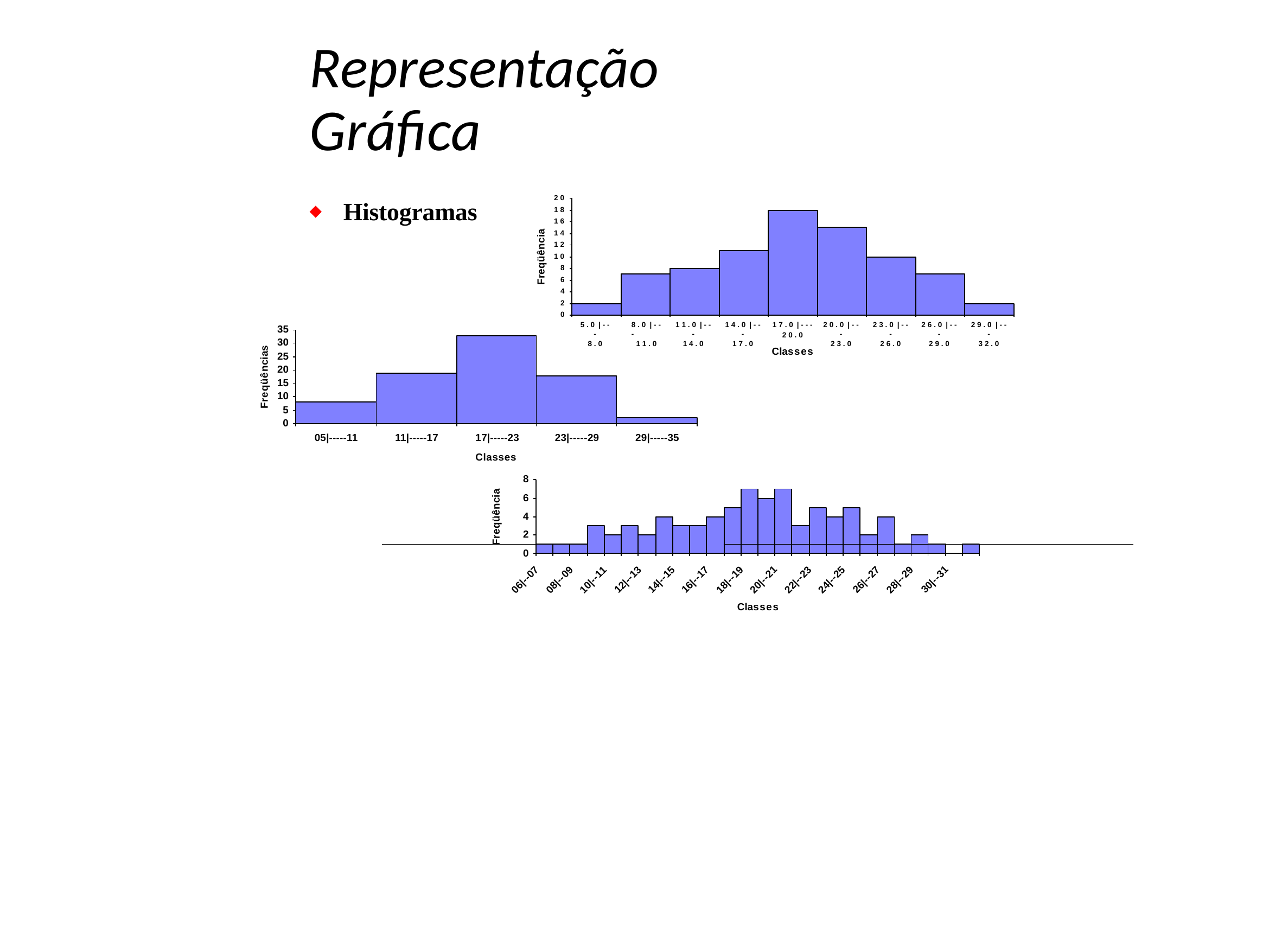

# Representação Gráfica
2 0
1 8
1 6
1 4
1 2
1 0
8
6
4
2
0
Histogramas

Freqüência
5 . 0 | - - -
8 . 0
8 . 0 | - - -
1 1 . 0
1 1 . 0 | - - -
1 4 . 0
1 4 . 0 | - - -
1 7 . 0
1 7 . 0 | - - -
2 0 . 0
Classes
2 0 . 0 | - - -
2 3 . 0
2 3 . 0 | - - -
2 6 . 0
2 6 . 0 | - - -
2 9 . 0
2 9 . 0 | - - -
3 2 . 0
35
30
25
20
15
10
5
0

Freqüências
05|-----11
11|-----17
23|-----29
29|-----35
17|-----23
Classes
8
6
4
2
0

Freqüência
24|--25
08|--09
22|--23
10|--11
12|--13
30|--31
14|--15
26|--27
16|--17
20|--21
28|--29
18|--19
06|--07
Classes